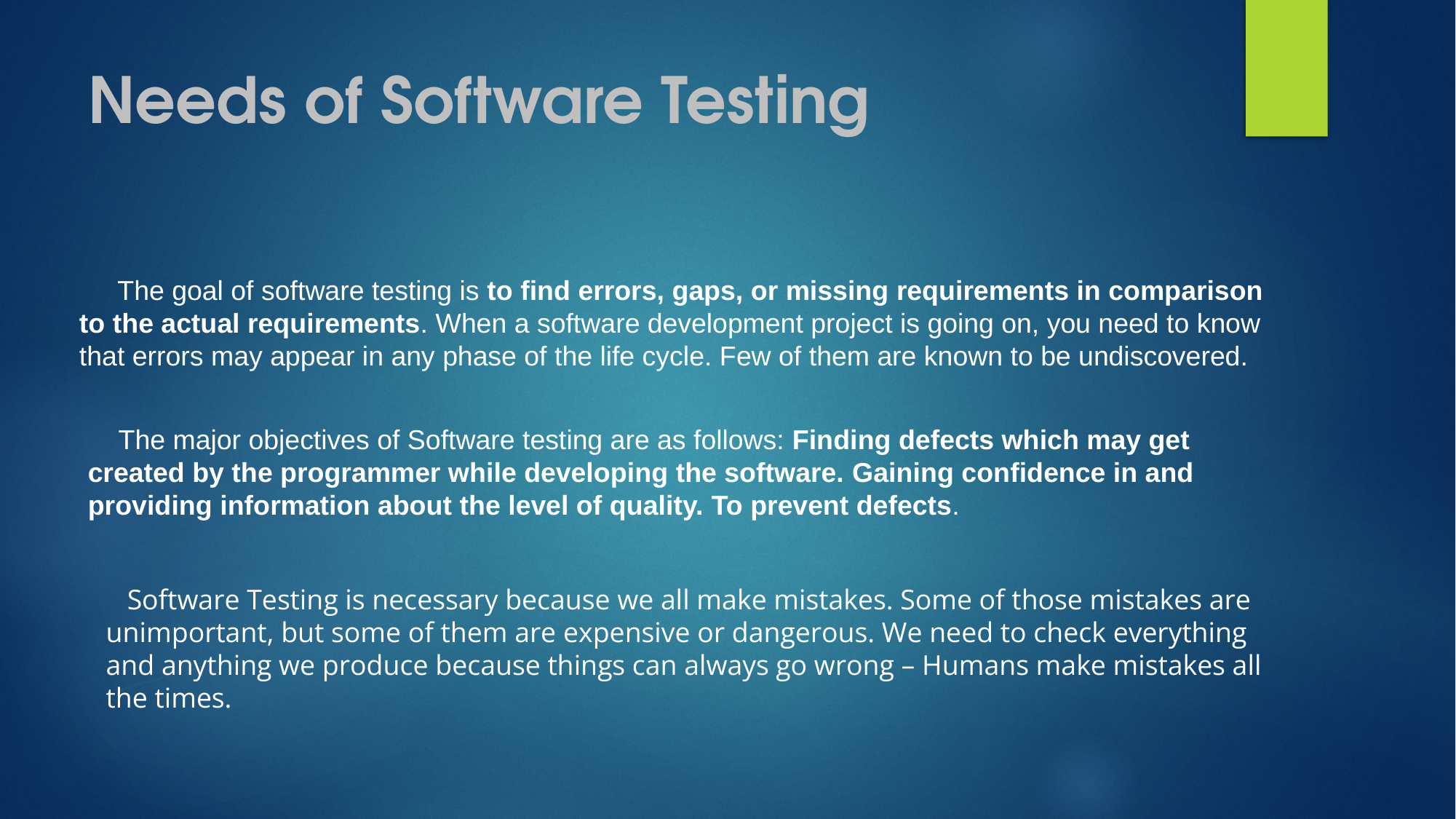

# Needs of Software Testing
     The goal of software testing is to find errors, gaps, or missing requirements in comparison to the actual requirements. When a software development project is going on, you need to know that errors may appear in any phase of the life cycle. Few of them are known to be undiscovered.

    The major objectives of Software testing are as follows: Finding defects which may get created by the programmer while developing the software. Gaining confidence in and providing information about the level of quality. To prevent defects.
   Software Testing is necessary because we all make mistakes. Some of those mistakes are unimportant, but some of them are expensive or dangerous. We need to check everything and anything we produce because things can always go wrong – Humans make mistakes all the times.